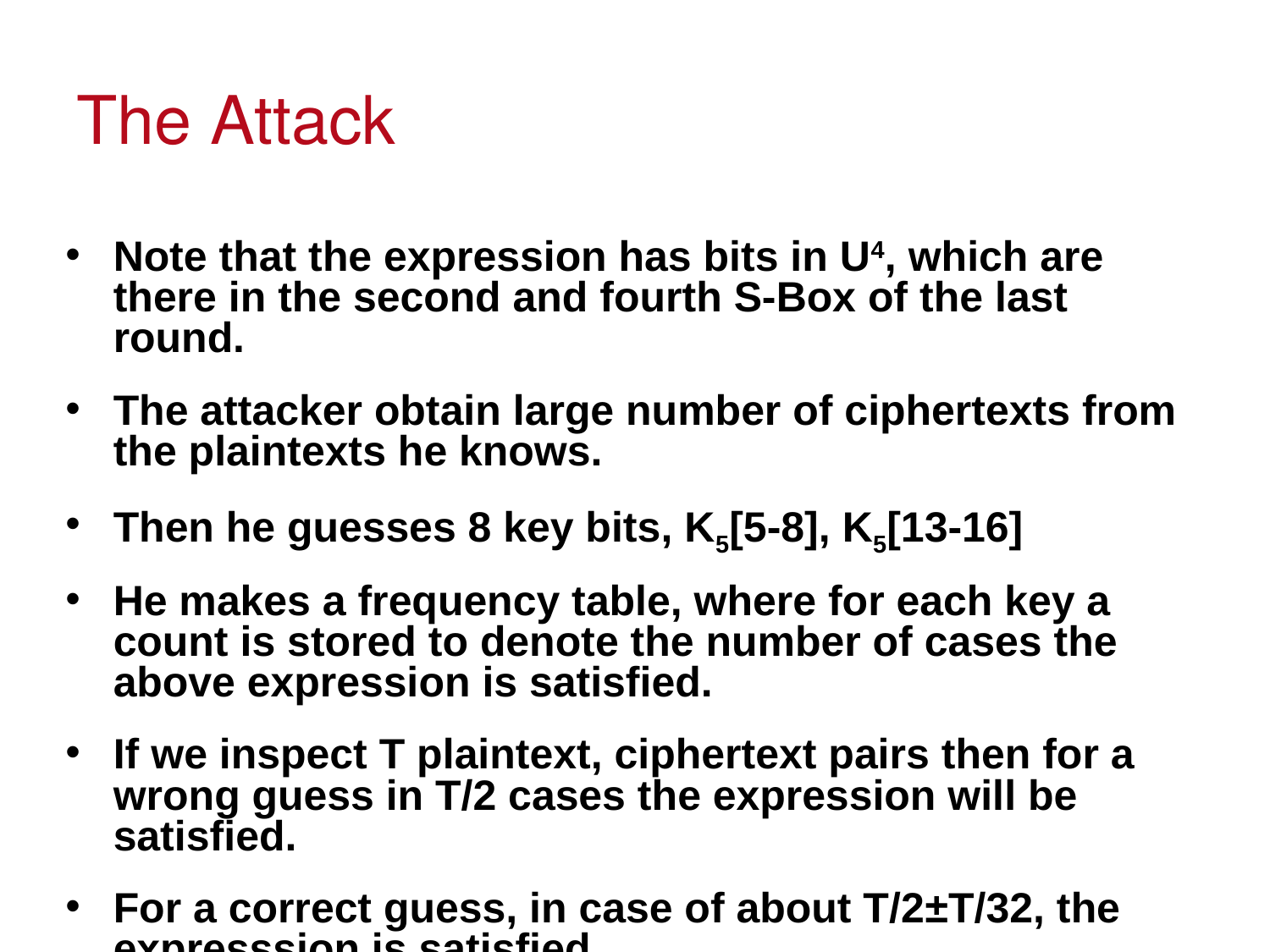

# The Attack
Note that the expression has bits in U4, which are there in the second and fourth S-Box of the last round.
The attacker obtain large number of ciphertexts from the plaintexts he knows.
Then he guesses 8 key bits, K5[5-8], K5[13-16]
He makes a frequency table, where for each key a count is stored to denote the number of cases the above expression is satisfied.
If we inspect T plaintext, ciphertext pairs then for a wrong guess in T/2 cases the expression will be satisfied.
For a correct guess, in case of about T/2±T/32, the expresssion is satisfied.
Roughly, T=8000.